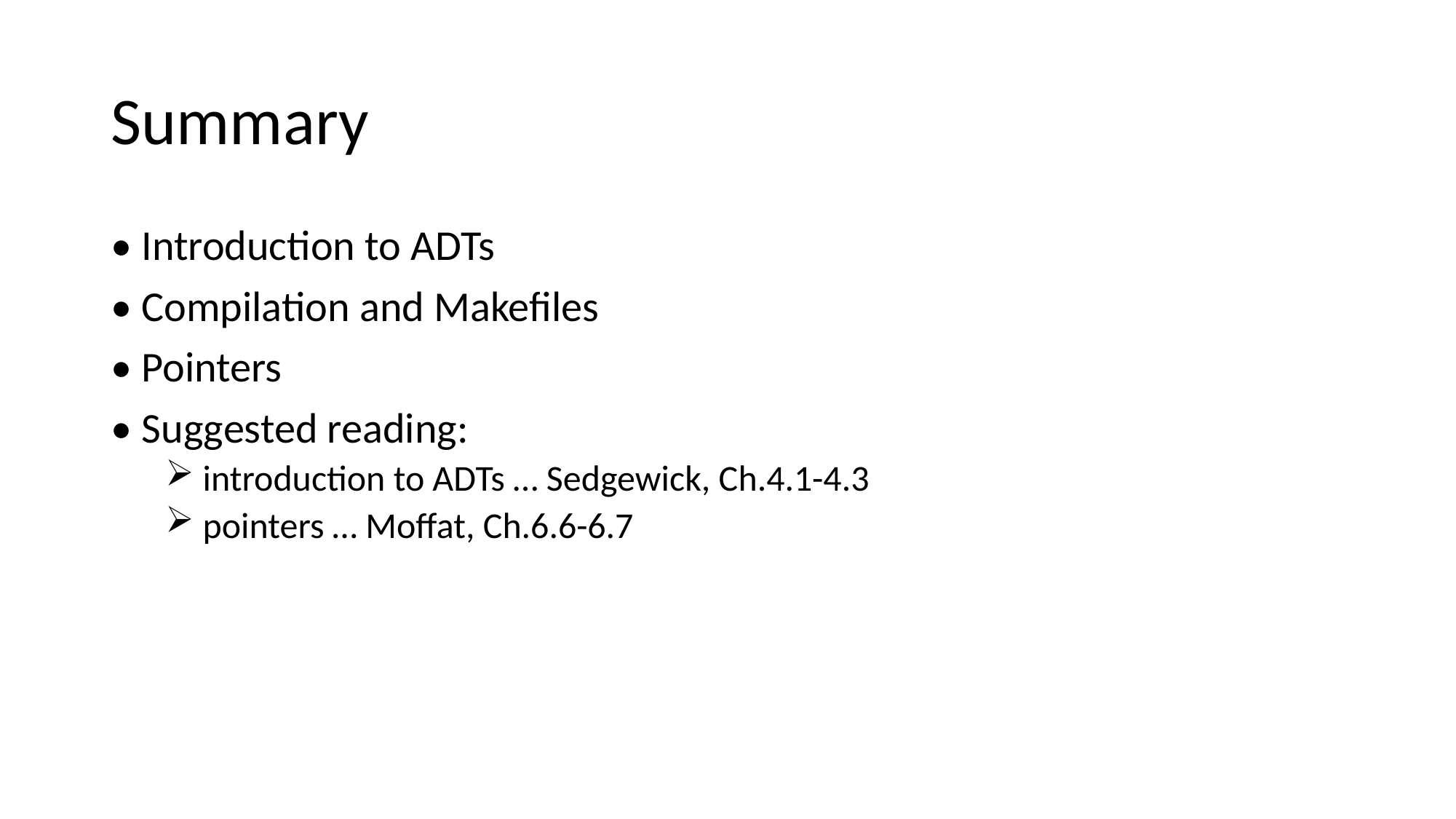

# Summary
• Introduction to ADTs
• Compilation and Makefiles
• Pointers
• Suggested reading:
 introduction to ADTs … Sedgewick, Ch.4.1-4.3
 pointers … Moffat, Ch.6.6-6.7